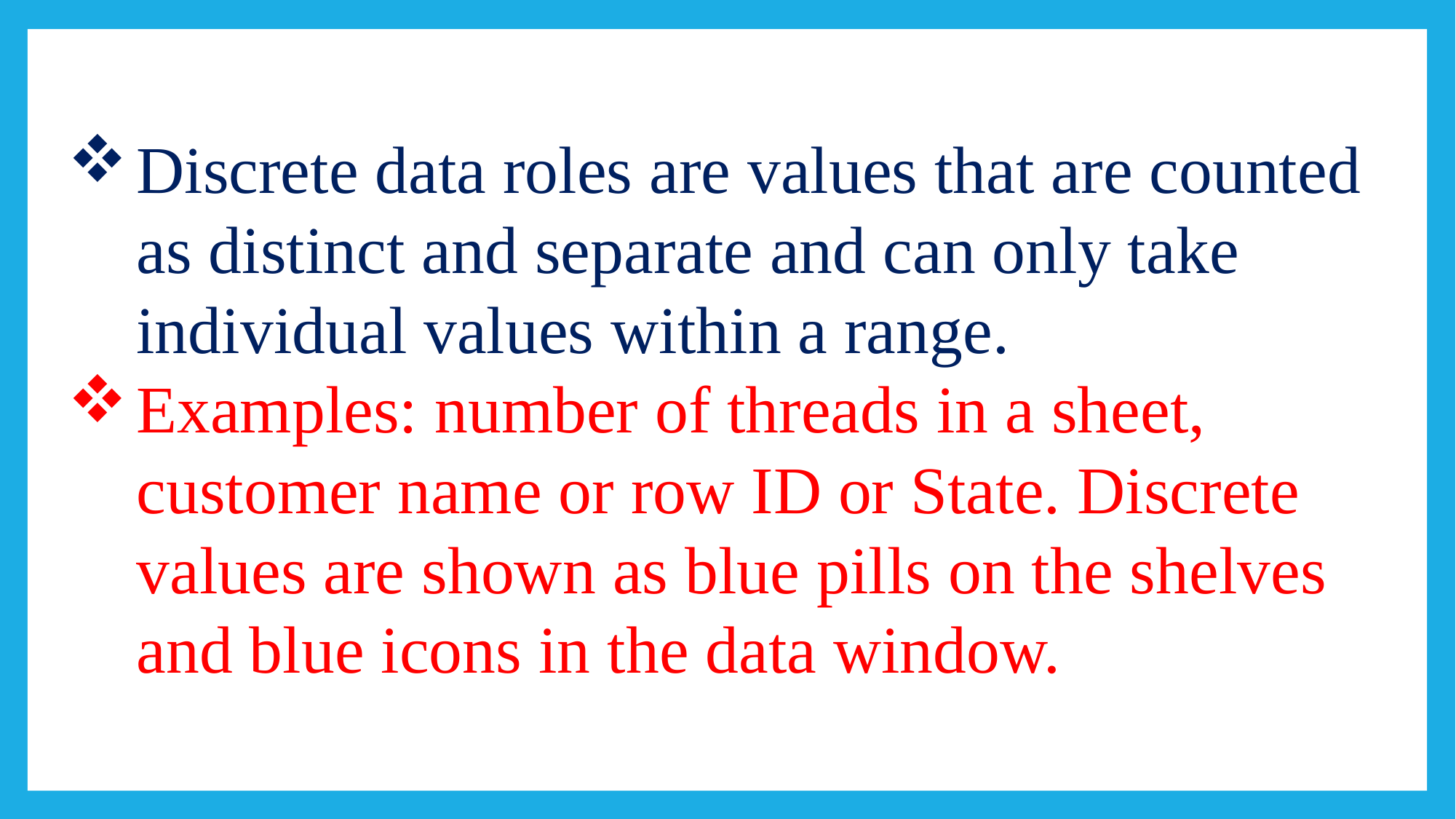

Discrete data roles are values that are counted as distinct and separate and can only take individual values within a range.
Examples: number of threads in a sheet, customer name or row ID or State. Discrete values are shown as blue pills on the shelves and blue icons in the data window.

#